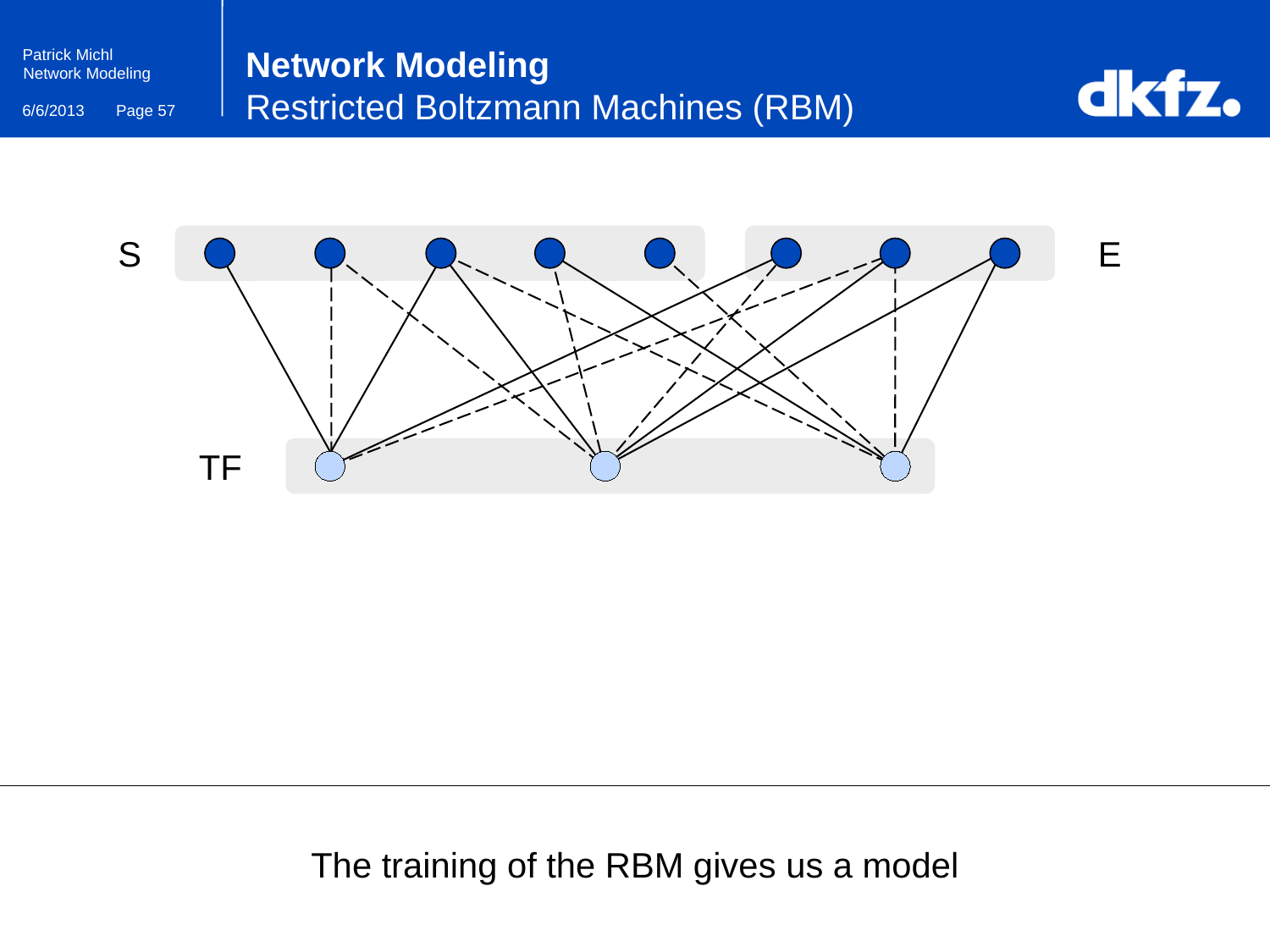

# Network Modeling Restricted Boltzmann Machines (RBM)
S

E

TF

The training of the RBM gives us a model